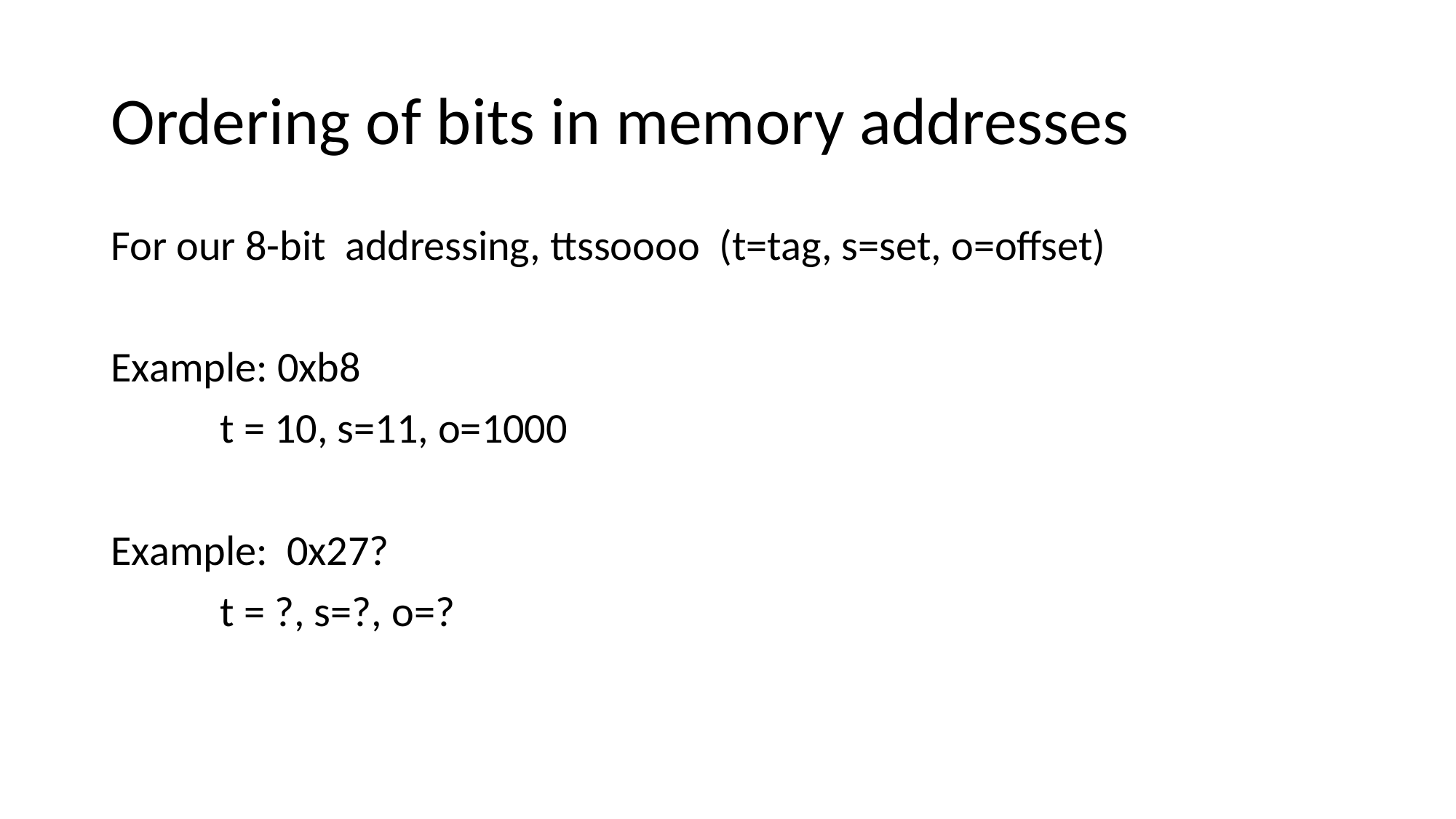

# Ordering of bits in memory addresses
For our 8-bit  addressing, ttssoooo  (t=tag, s=set, o=offset)

Example: 0xb8
	t = 10, s=11, o=1000

Example:  0x27?
	t = ?, s=?, o=?